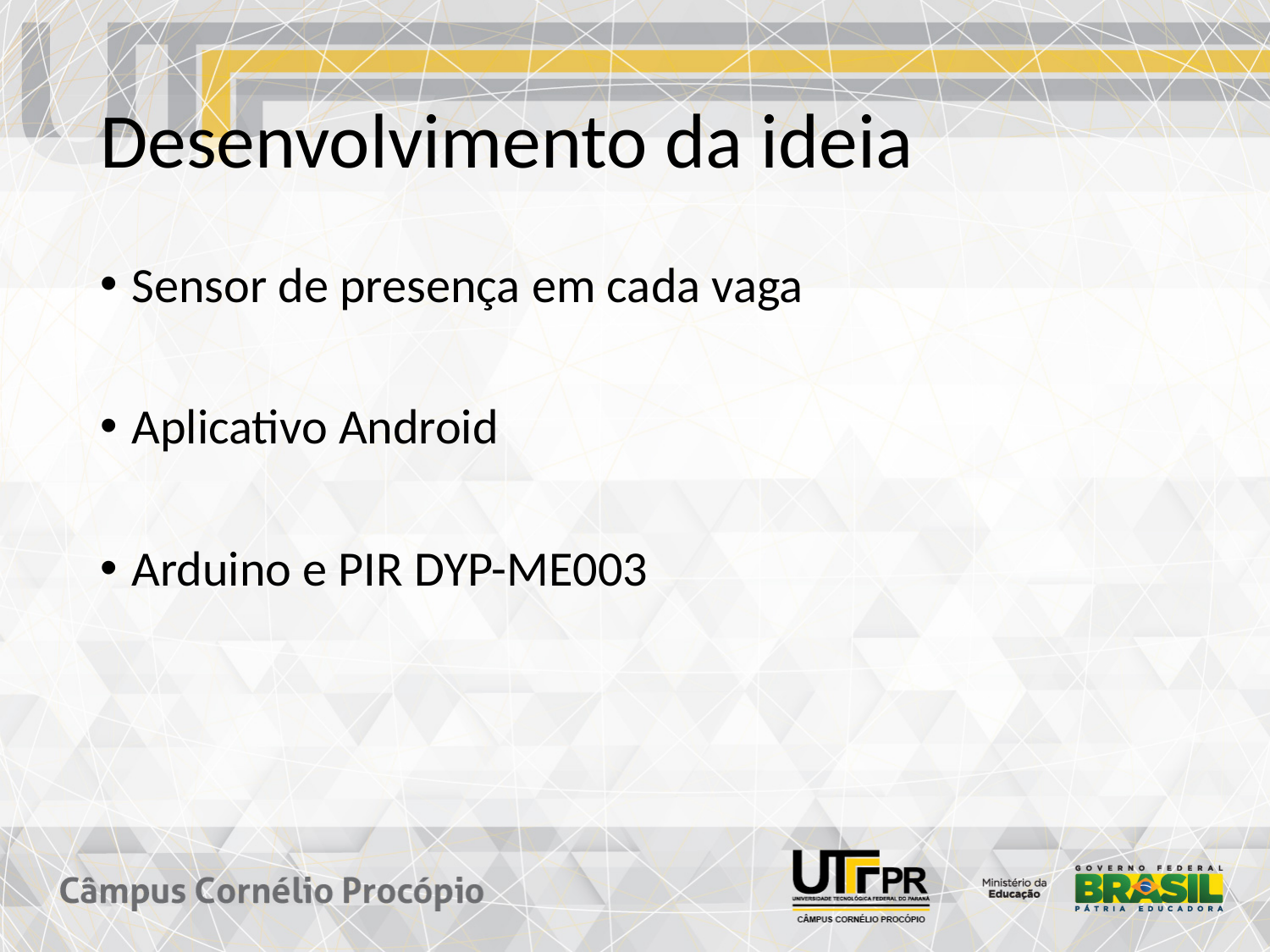

# Desenvolvimento da ideia
Sensor de presença em cada vaga

Aplicativo Android

Arduino e PIR DYP-ME003